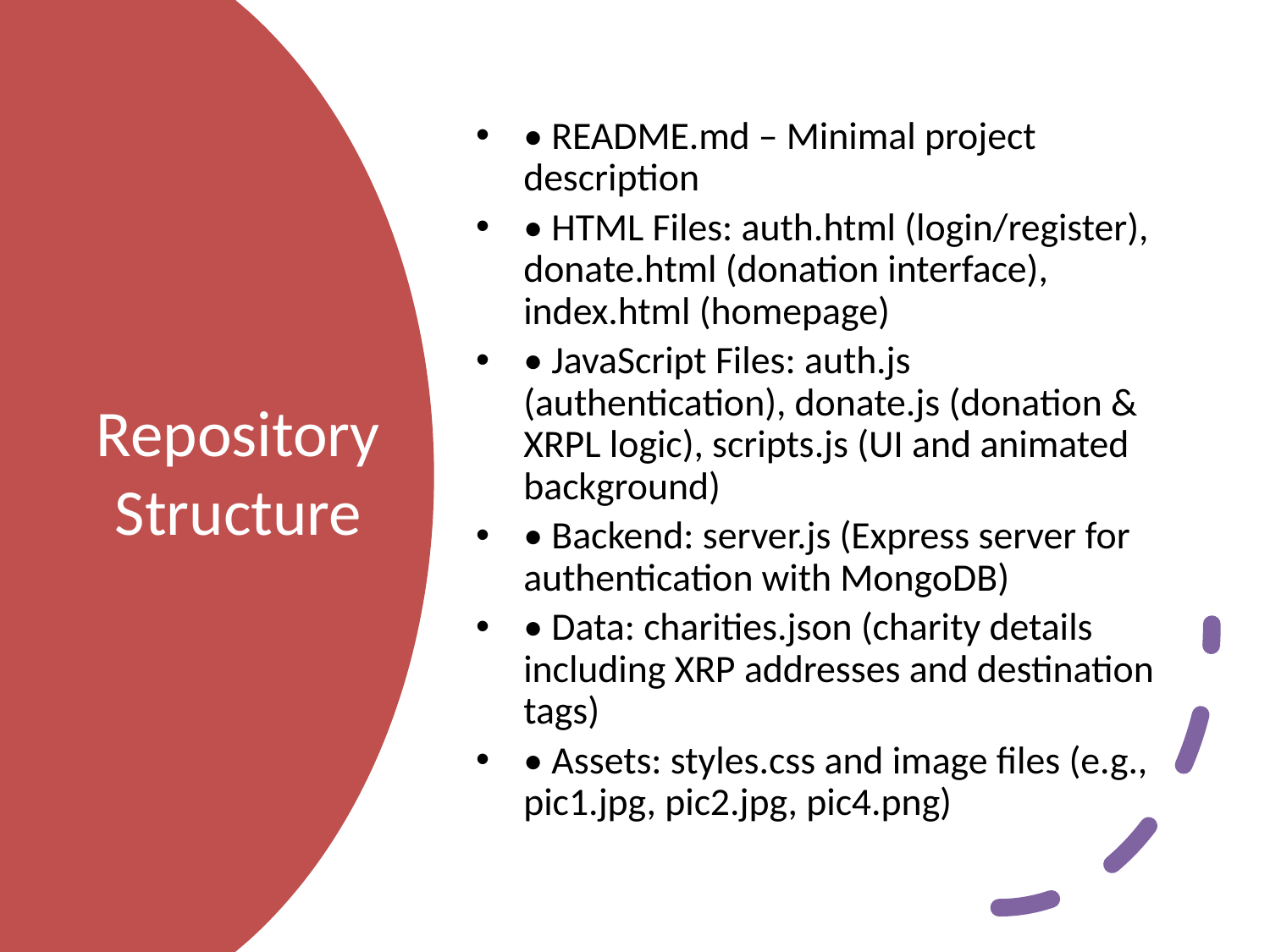

• README.md – Minimal project description
• HTML Files: auth.html (login/register), donate.html (donation interface), index.html (homepage)
• JavaScript Files: auth.js (authentication), donate.js (donation & XRPL logic), scripts.js (UI and animated background)
• Backend: server.js (Express server for authentication with MongoDB)
• Data: charities.json (charity details including XRP addresses and destination tags)
• Assets: styles.css and image files (e.g., pic1.jpg, pic2.jpg, pic4.png)
# Repository Structure